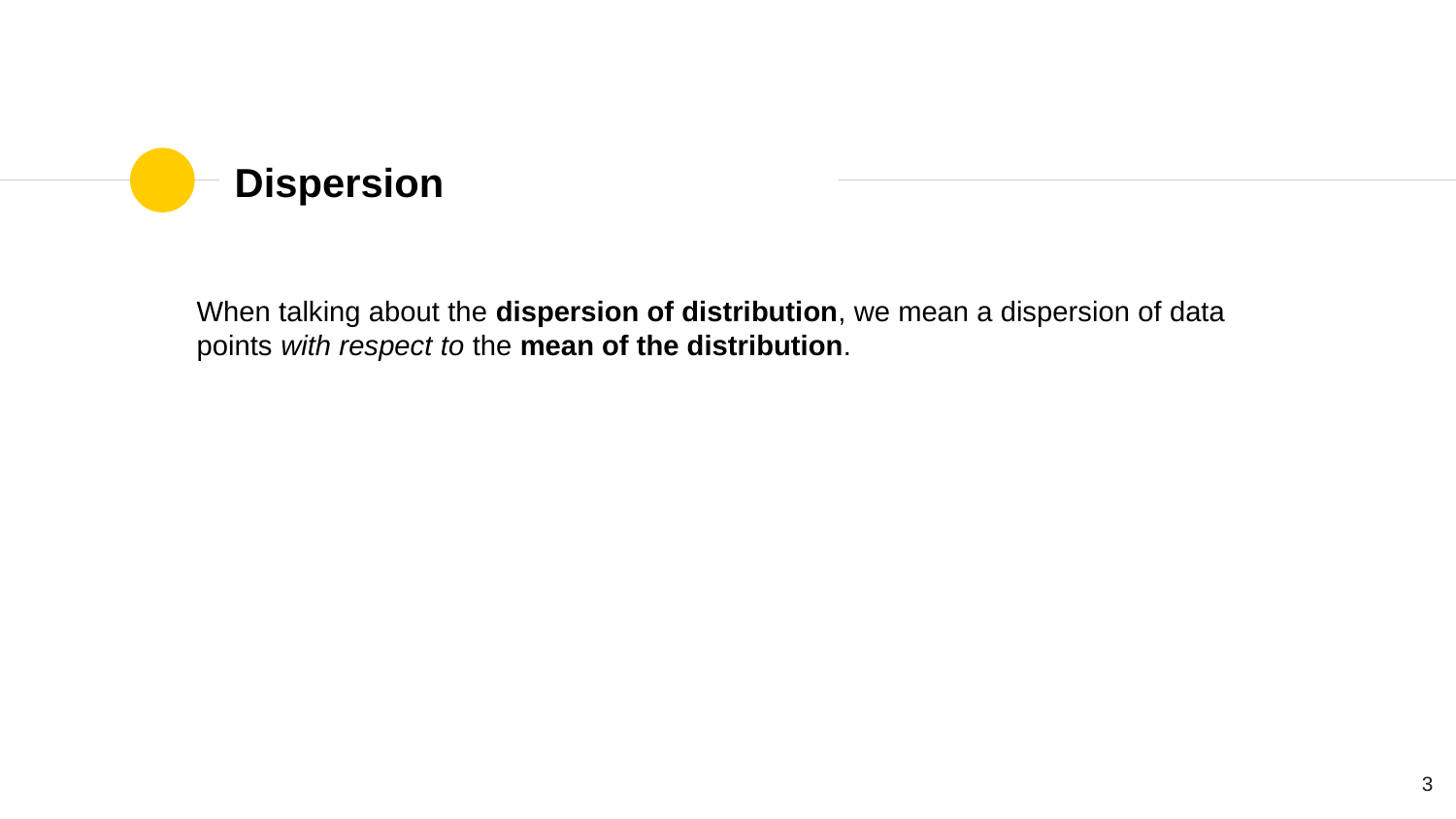

# Dispersion

When talking about the dispersion of distribution, we mean a dispersion of data points with respect to the mean of the distribution.

3